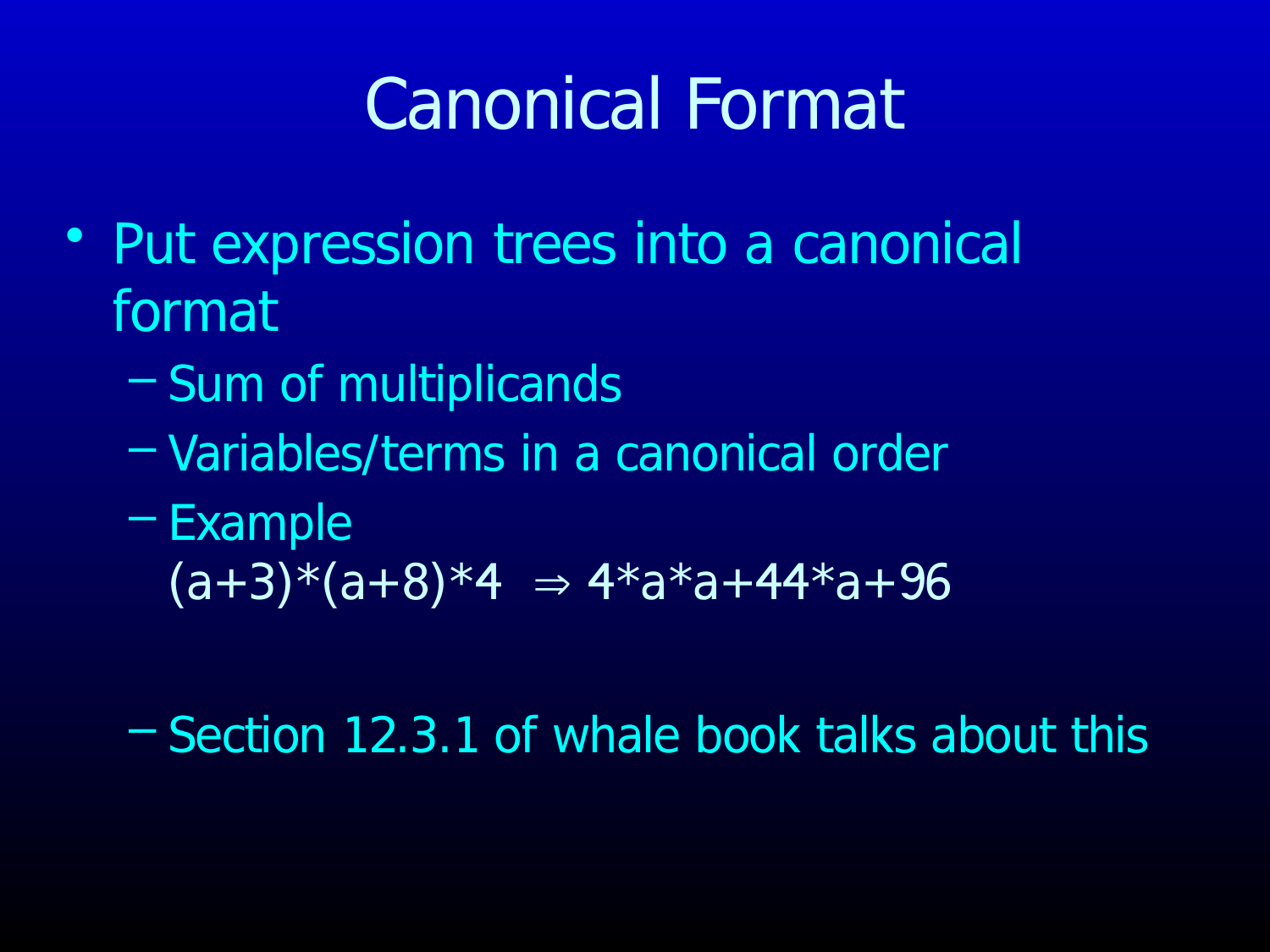

# Canonical Format
Put expression trees into a canonical format
Sum of multiplicands
Variables/terms in a canonical order
Example
(a+3)*(a+8)*4  ⇒ 4*a*a+44*a+96

Section 12.3.1 of whale book talks about this